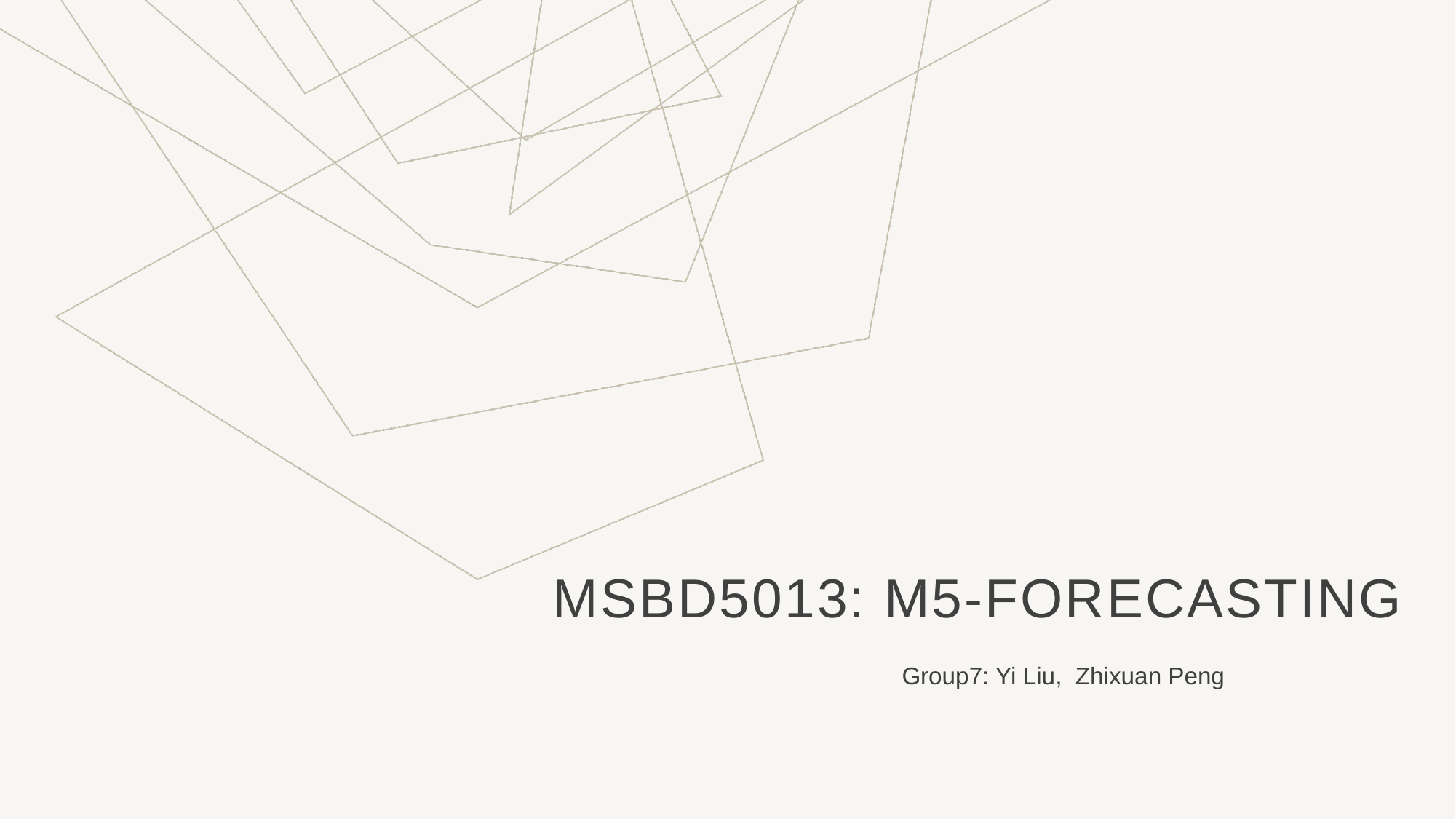

# MSBD5013: M5-forecasting
Group7: Yi Liu,  Zhixuan Peng